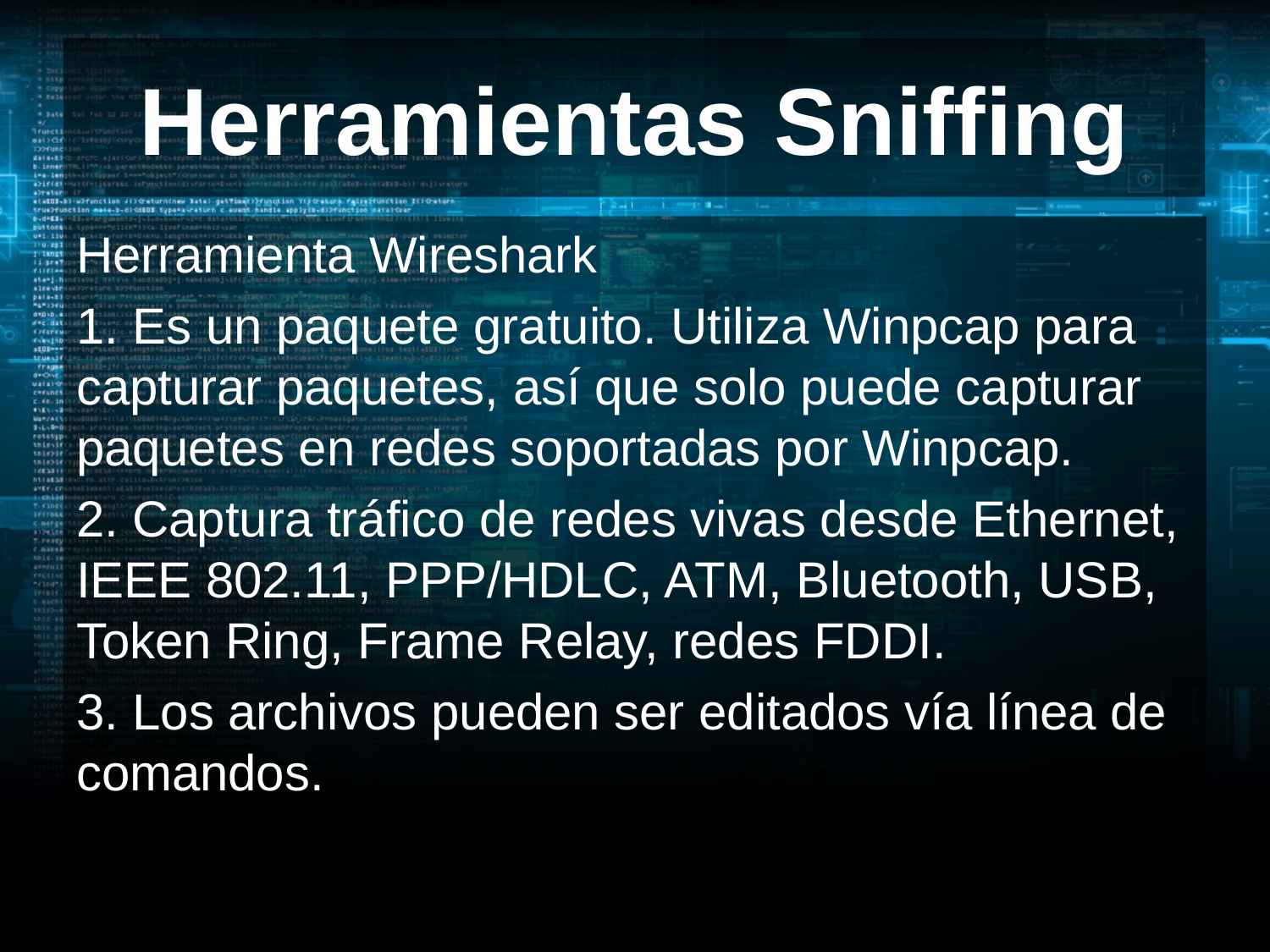

# Herramientas Sniffing
Herramienta Wireshark
1. Es un paquete gratuito. Utiliza Winpcap para capturar paquetes, así que solo puede capturar paquetes en redes soportadas por Winpcap.
2. Captura tráfico de redes vivas desde Ethernet, IEEE 802.11, PPP/HDLC, ATM, Bluetooth, USB, Token Ring, Frame Relay, redes FDDI.
3. Los archivos pueden ser editados vía línea de comandos.